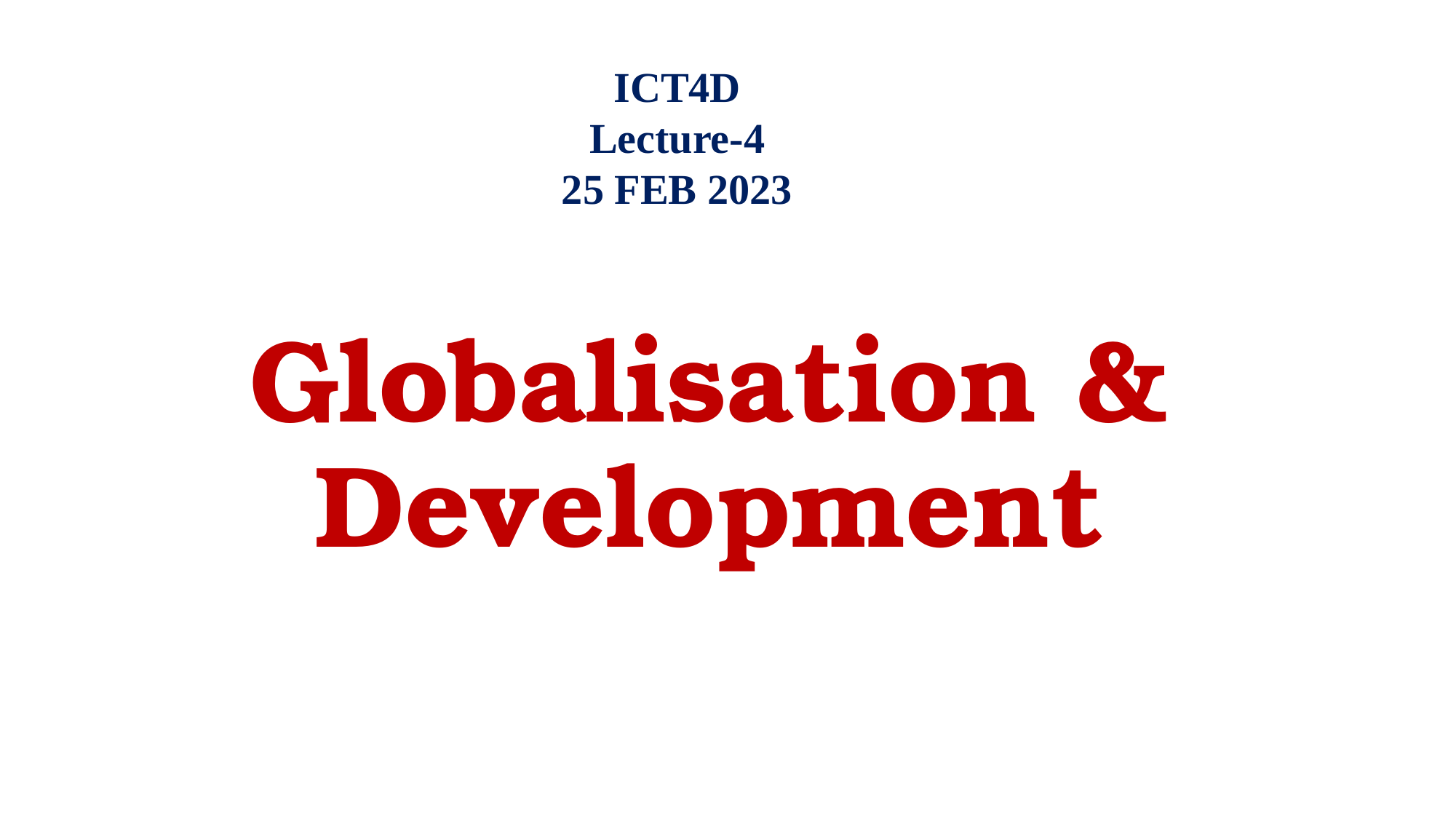

ICT4D
Lecture-4
25 FEB 2023
# Globalisation & Development